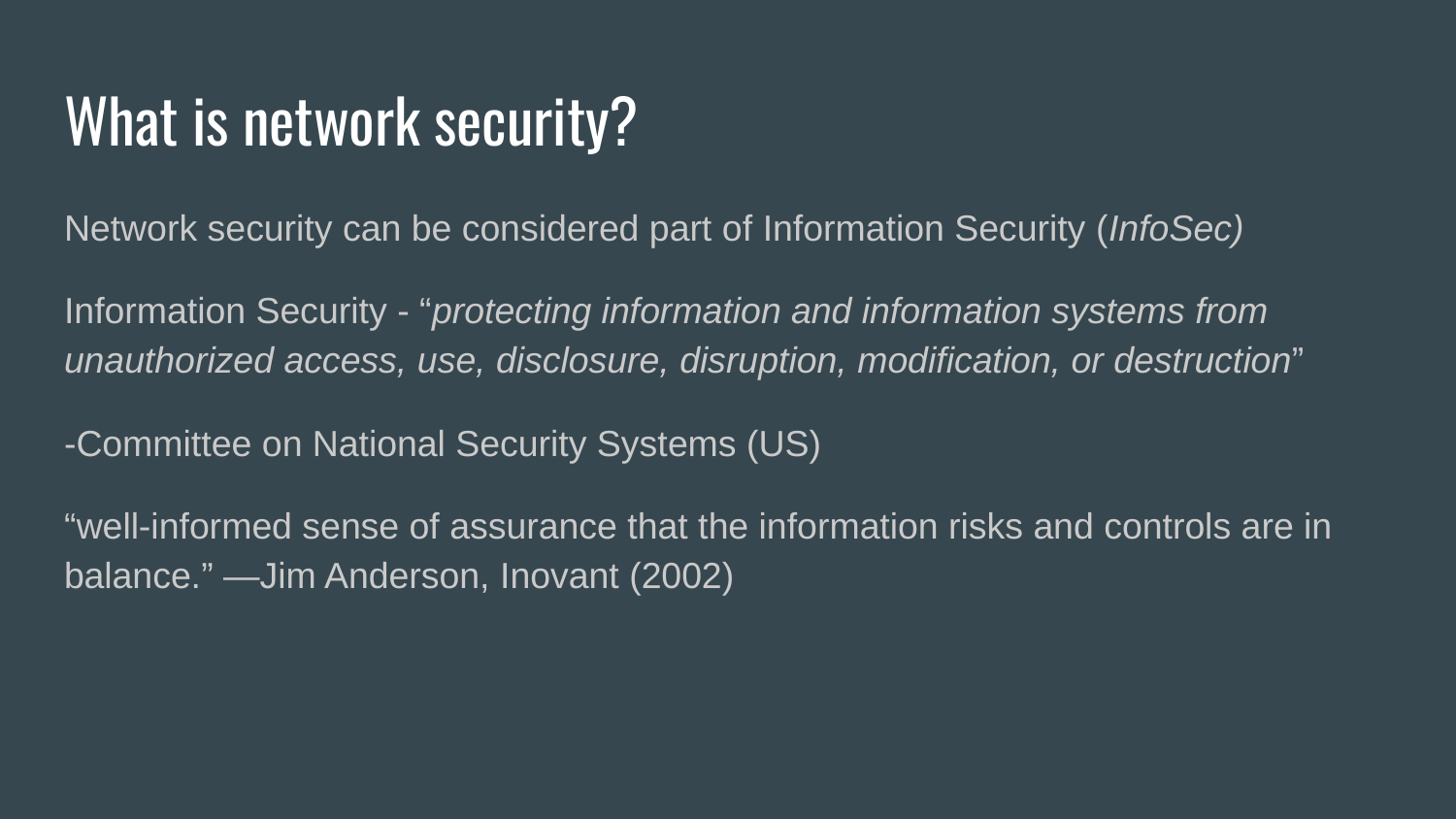

# What is network security?
Network security can be considered part of Information Security (InfoSec)
Information Security - “protecting information and information systems from unauthorized access, use, disclosure, disruption, modification, or destruction”
-Committee on National Security Systems (US)
“well-informed sense of assurance that the information risks and controls are in balance.” —Jim Anderson, Inovant (2002)